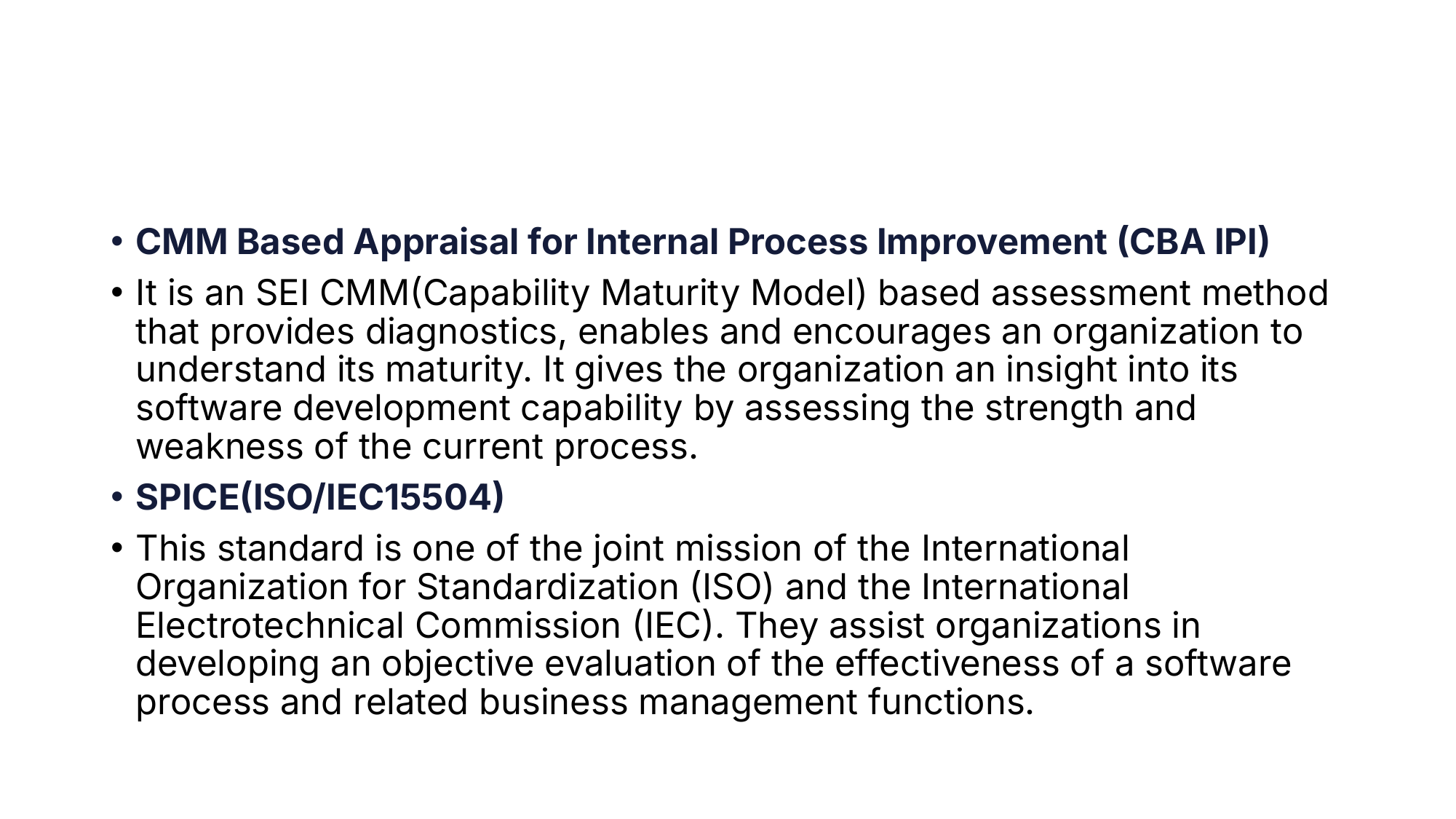

#
CMM Based Appraisal for Internal Process Improvement (CBA IPI)
It is an SEI CMM(Capability Maturity Model) based assessment method that provides diagnostics, enables and encourages an organization to understand its maturity. It gives the organization an insight into its software development capability by assessing the strength and weakness of the current process.
SPICE(ISO/IEC15504)
This standard is one of the joint mission of the International Organization for Standardization (ISO) and the International Electrotechnical Commission (IEC). They assist organizations in developing an objective evaluation of the effectiveness of a software process and related business management functions.